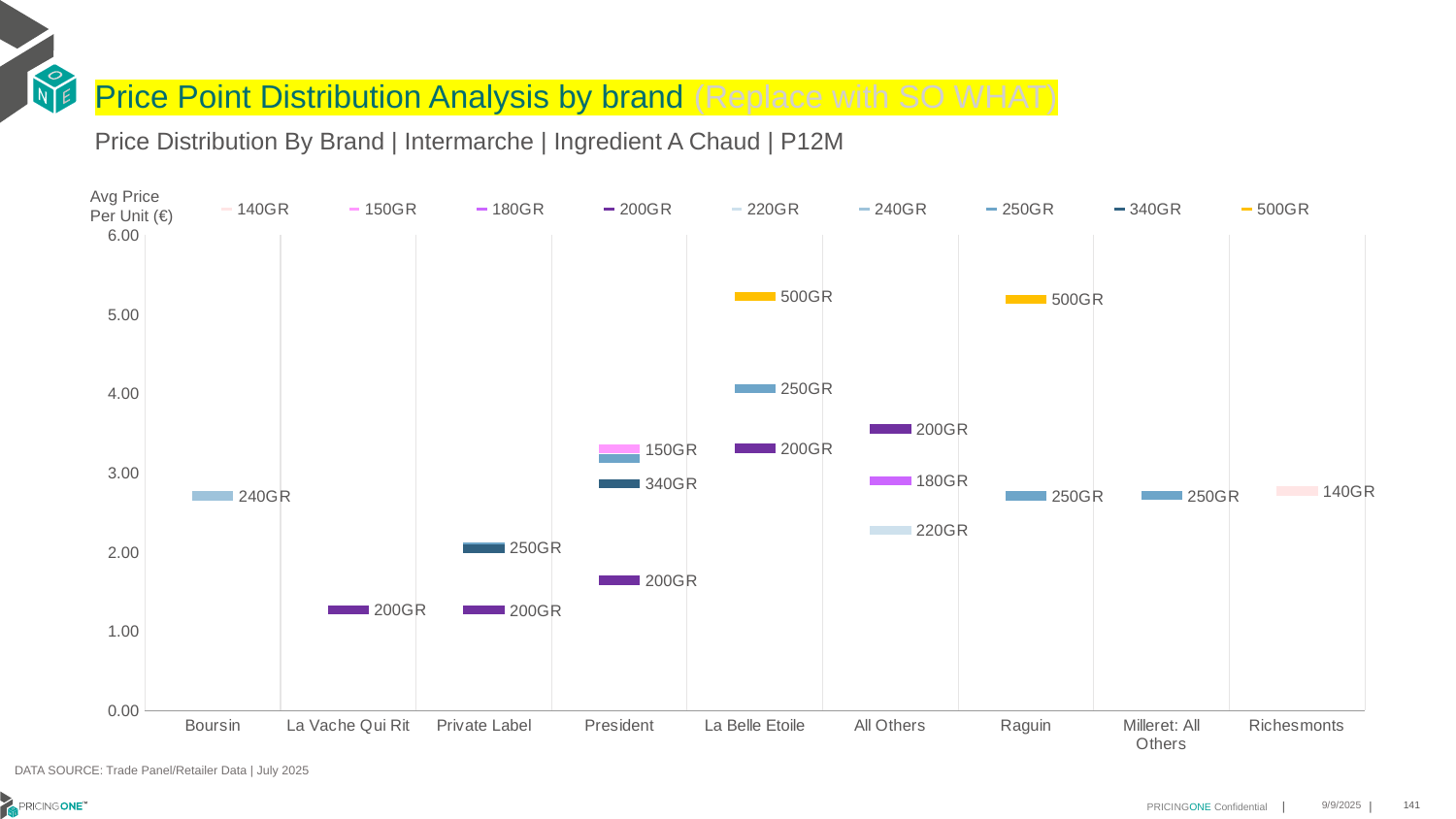

# Price Point Distribution Analysis by brand (Replace with SO WHAT)
Price Distribution By Brand | Intermarche | Ingredient A Chaud | P12M

### Chart

| Category | 140GR | 150GR | 180GR | 200GR | 220GR | 240GR | 250GR | 340GR | 500GR |
|---|---|---|---|---|---|---|---|---|---|
| Boursin | None | None | None | None | None | 2.709 | None | None | None |
| La Vache Qui Rit | None | None | None | 1.2703 | None | None | None | None | None |
| Private Label | None | None | None | 1.2685 | None | None | 2.0596 | 2.0379 | None |
| President | None | 3.2972 | None | 1.6452 | None | None | 3.1799 | 2.8592 | None |
| La Belle Etoile | None | None | None | 3.3076 | None | None | 4.0579 | None | 5.2226 |
| All Others | None | None | 2.8984 | 3.5533 | 2.2767 | None | None | None | None |
| Raguin | None | None | None | None | None | None | 2.7058 | None | 5.1851 |
| Milleret: All Others | None | None | None | None | None | None | 2.7107 | None | None |
| Richesmonts | 2.7699 | None | None | None | None | None | None | None | None |
Avg Price
Per Unit (€)
DATA SOURCE: Trade Panel/Retailer Data | July 2025
9/9/2025
141